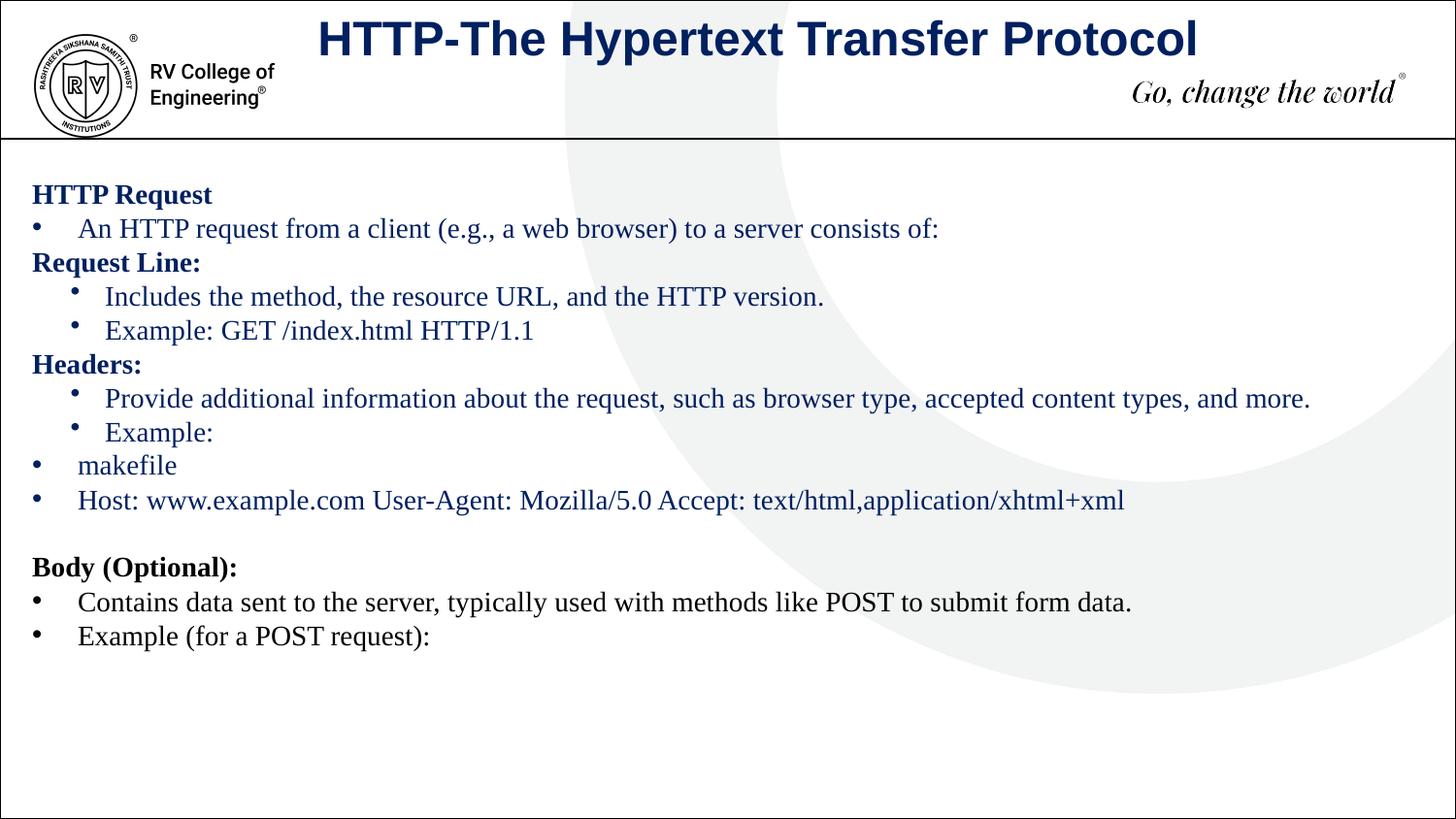

HTTP-The Hypertext Transfer Protocol

HTTP Request
An HTTP request from a client (e.g., a web browser) to a server consists of:
Request Line:
Includes the method, the resource URL, and the HTTP version.
Example: GET /index.html HTTP/1.1
Headers:
Provide additional information about the request, such as browser type, accepted content types, and more.
Example:
makefile
Host: www.example.com User-Agent: Mozilla/5.0 Accept: text/html,application/xhtml+xml

Body (Optional):
Contains data sent to the server, typically used with methods like POST to submit form data.
Example (for a POST request):